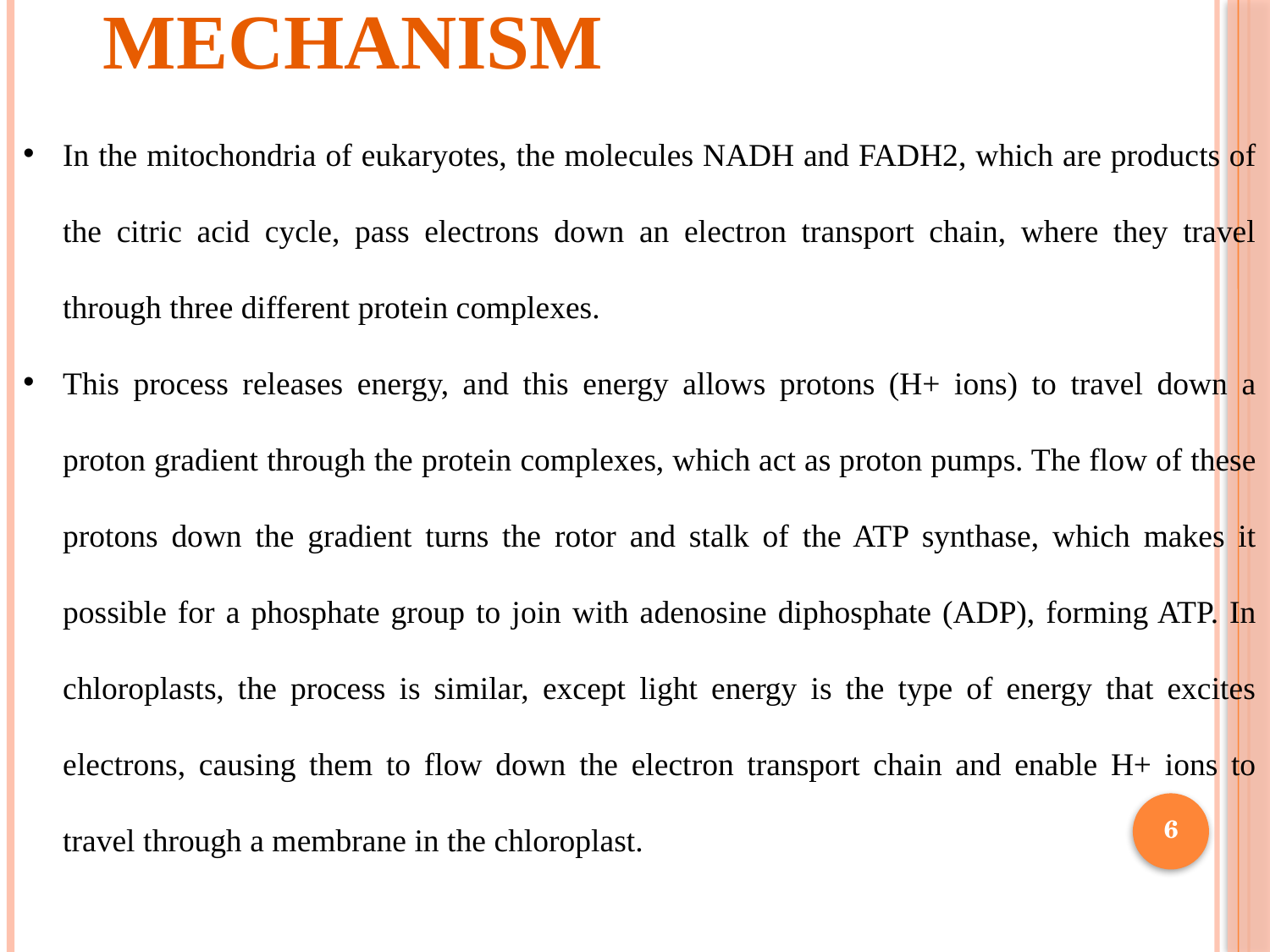

# Mechanism
In the mitochondria of eukaryotes, the molecules NADH and FADH2, which are products of the citric acid cycle, pass electrons down an electron transport chain, where they travel through three different protein complexes.
This process releases energy, and this energy allows protons (H+ ions) to travel down a proton gradient through the protein complexes, which act as proton pumps. The flow of these protons down the gradient turns the rotor and stalk of the ATP synthase, which makes it possible for a phosphate group to join with adenosine diphosphate (ADP), forming ATP. In chloroplasts, the process is similar, except light energy is the type of energy that excites electrons, causing them to flow down the electron transport chain and enable H+ ions to travel through a membrane in the chloroplast.
6